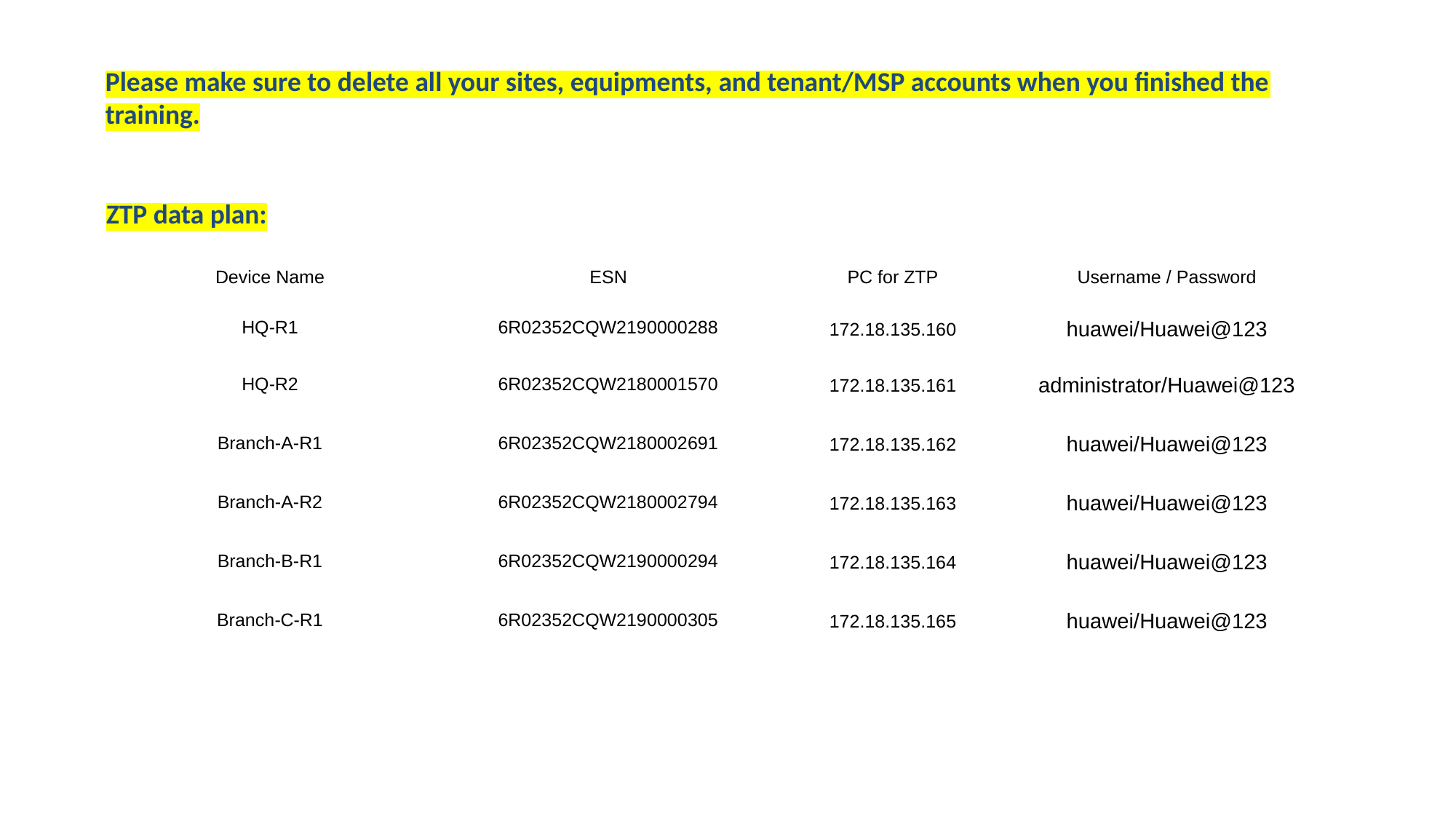

Please make sure to delete all your sites, equipments, and tenant/MSP accounts when you finished the training.
ZTP data plan:
| Device Name | ESN | PC for ZTP | Username / Password |
| --- | --- | --- | --- |
| HQ-R1 | 6R02352CQW2190000288 | 172.18.135.160 | huawei/Huawei@123 |
| HQ-R2 | 6R02352CQW2180001570 | 172.18.135.161 | administrator/Huawei@123 |
| Branch-A-R1 | 6R02352CQW2180002691 | 172.18.135.162 | huawei/Huawei@123 |
| Branch-A-R2 | 6R02352CQW2180002794 | 172.18.135.163 | huawei/Huawei@123 |
| Branch-B-R1 | 6R02352CQW2190000294 | 172.18.135.164 | huawei/Huawei@123 |
| Branch-C-R1 | 6R02352CQW2190000305 | 172.18.135.165 | huawei/Huawei@123 |